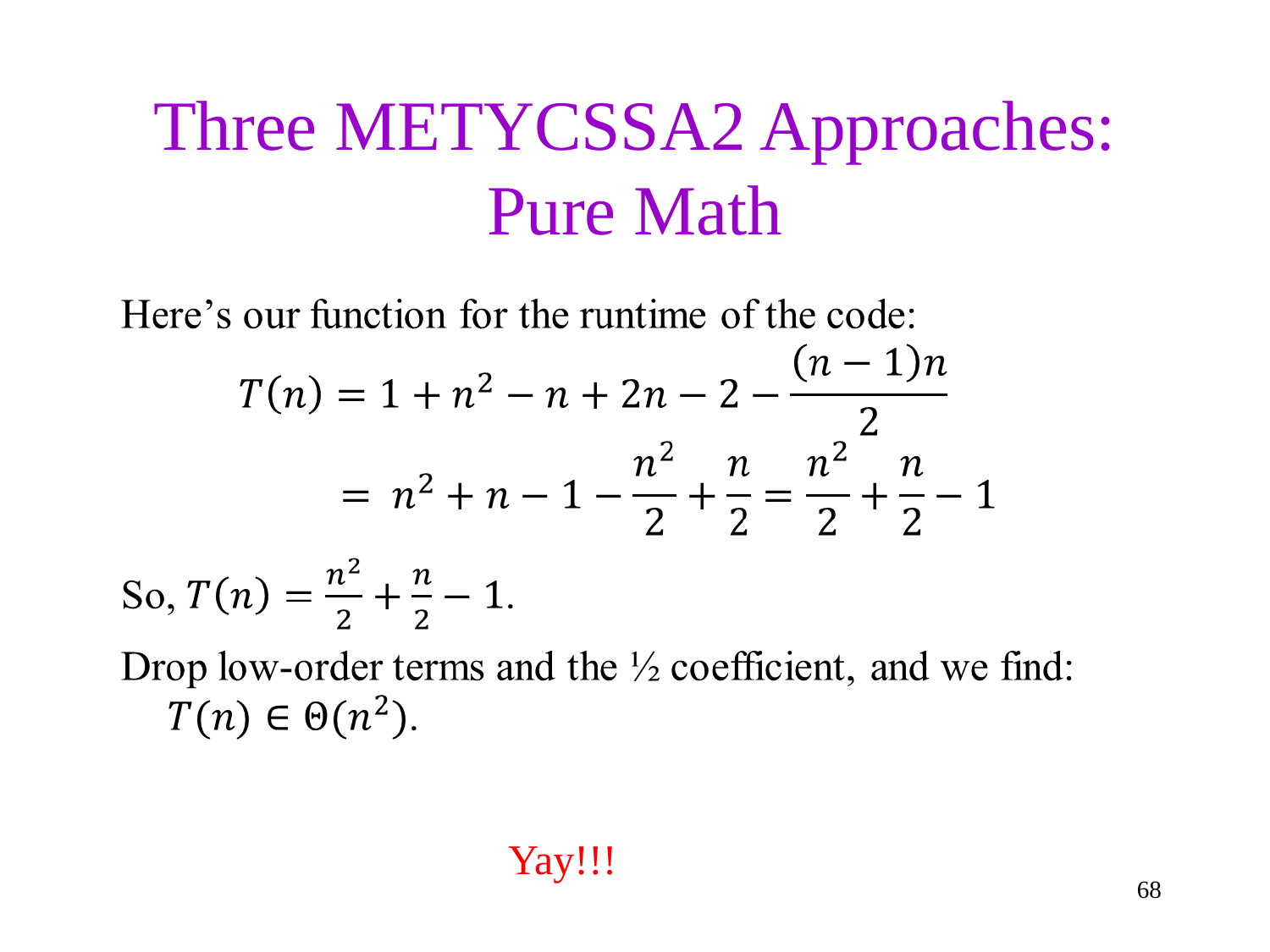

# Three METYCSSA2 Approaches: Pure Math

Yay!!!
68
Exercise!